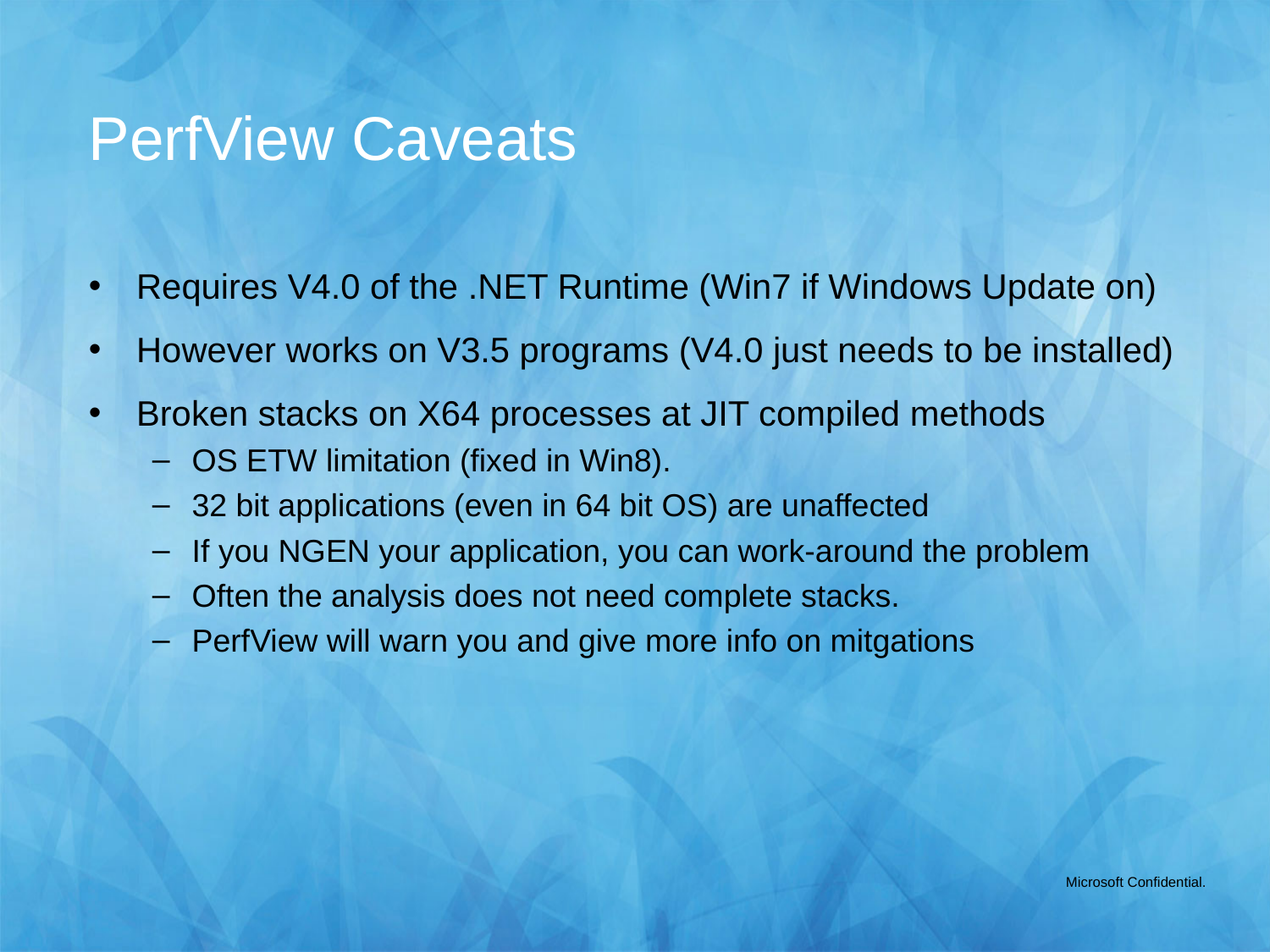

# PerfView Caveats
Requires V4.0 of the .NET Runtime (Win7 if Windows Update on)
However works on V3.5 programs (V4.0 just needs to be installed)
Broken stacks on X64 processes at JIT compiled methods
OS ETW limitation (fixed in Win8).
32 bit applications (even in 64 bit OS) are unaffected
If you NGEN your application, you can work-around the problem
Often the analysis does not need complete stacks.
PerfView will warn you and give more info on mitgations